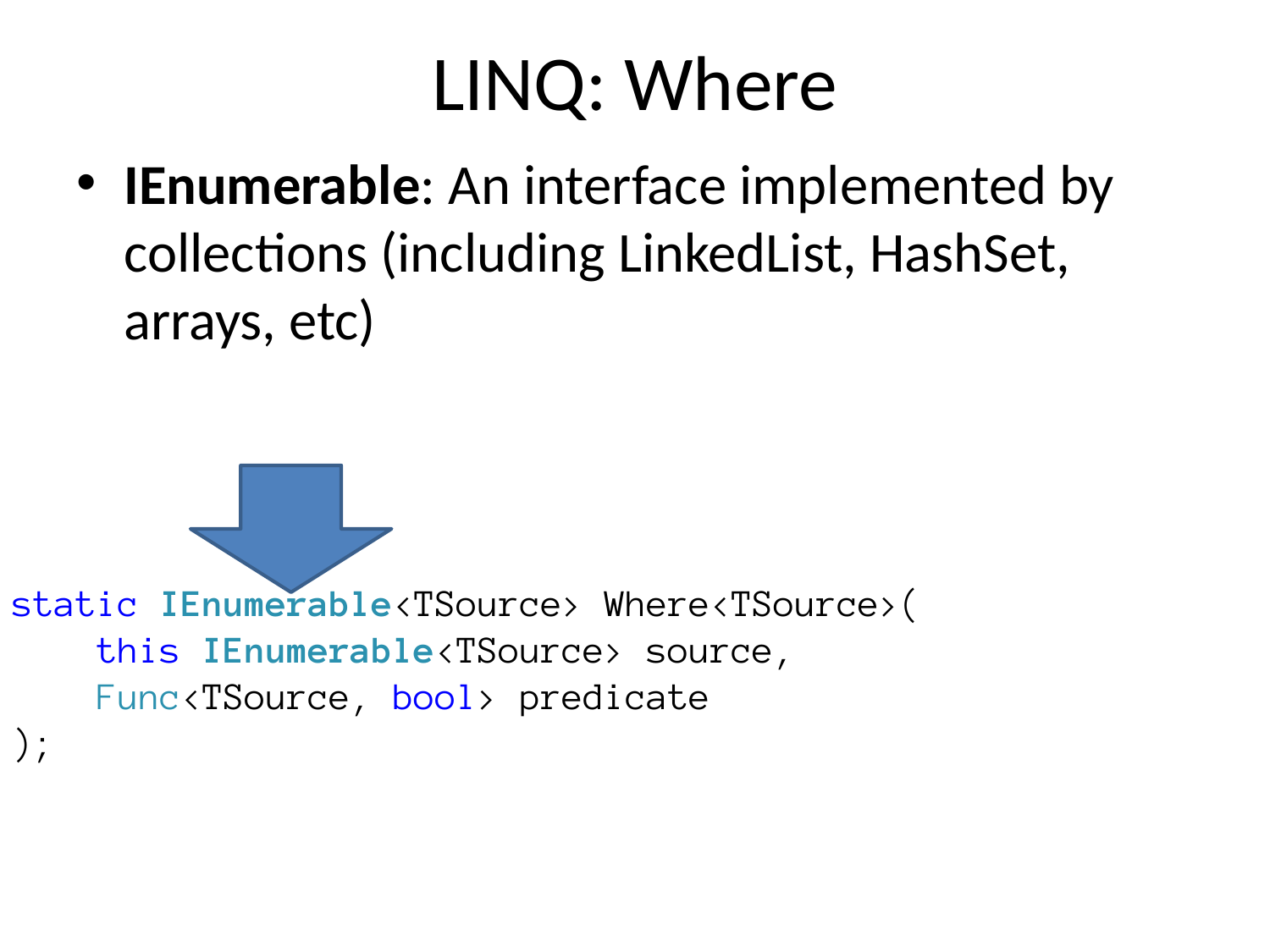

# LINQ: Where
IEnumerable: An interface implemented by collections (including LinkedList, HashSet, arrays, etc)

static IEnumerable<TSource> Where<TSource>(
    this IEnumerable<TSource> source,
    Func<TSource, bool> predicate
);